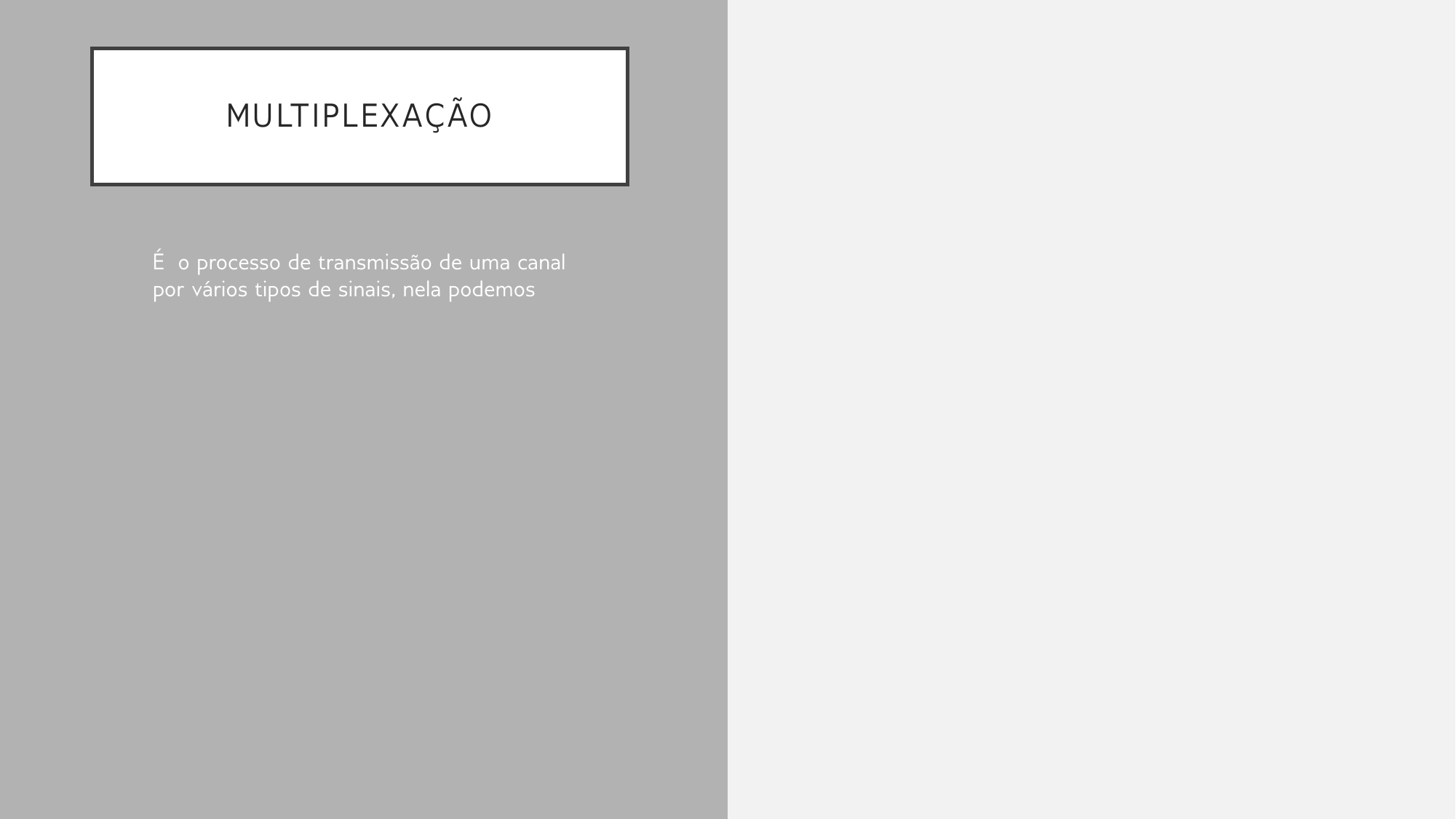

# MULTIPLEXAÇÃO

É  o processo de transmissão de uma canal por vários tipos de sinais, nela podemos